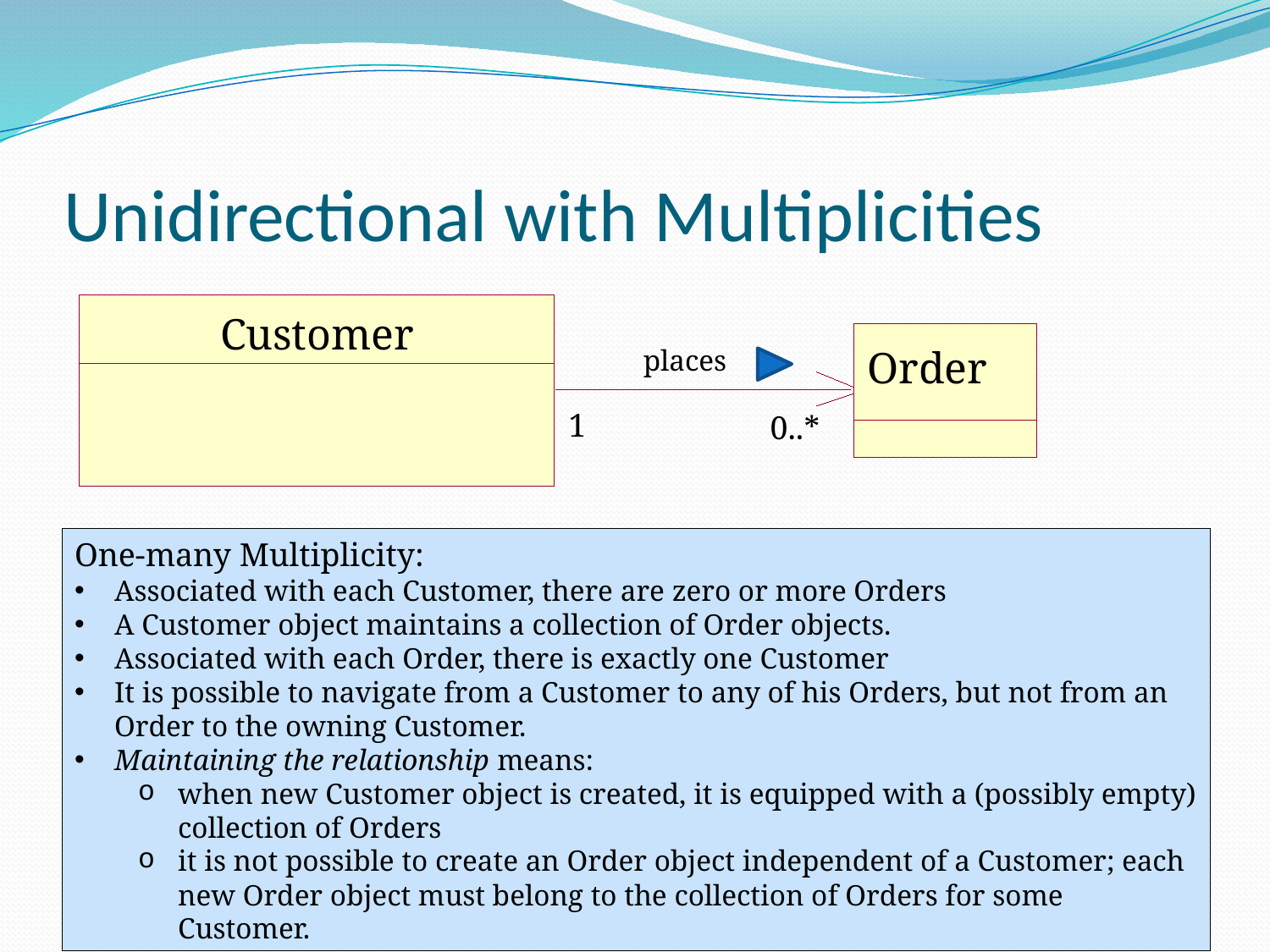

# Unidirectional with Multiplicities

Customer

places
Order

1
0..*
One-many Multiplicity:
Associated with each Customer, there are zero or more Orders
A Customer object maintains a collection of Order objects.
Associated with each Order, there is exactly one Customer
It is possible to navigate from a Customer to any of his Orders, but not from an Order to the owning Customer.
Maintaining the relationship means:
when new Customer object is created, it is equipped with a (possibly empty) collection of Orders
it is not possible to create an Order object independent of a Customer; each new Order object must belong to the collection of Orders for some Customer.
30